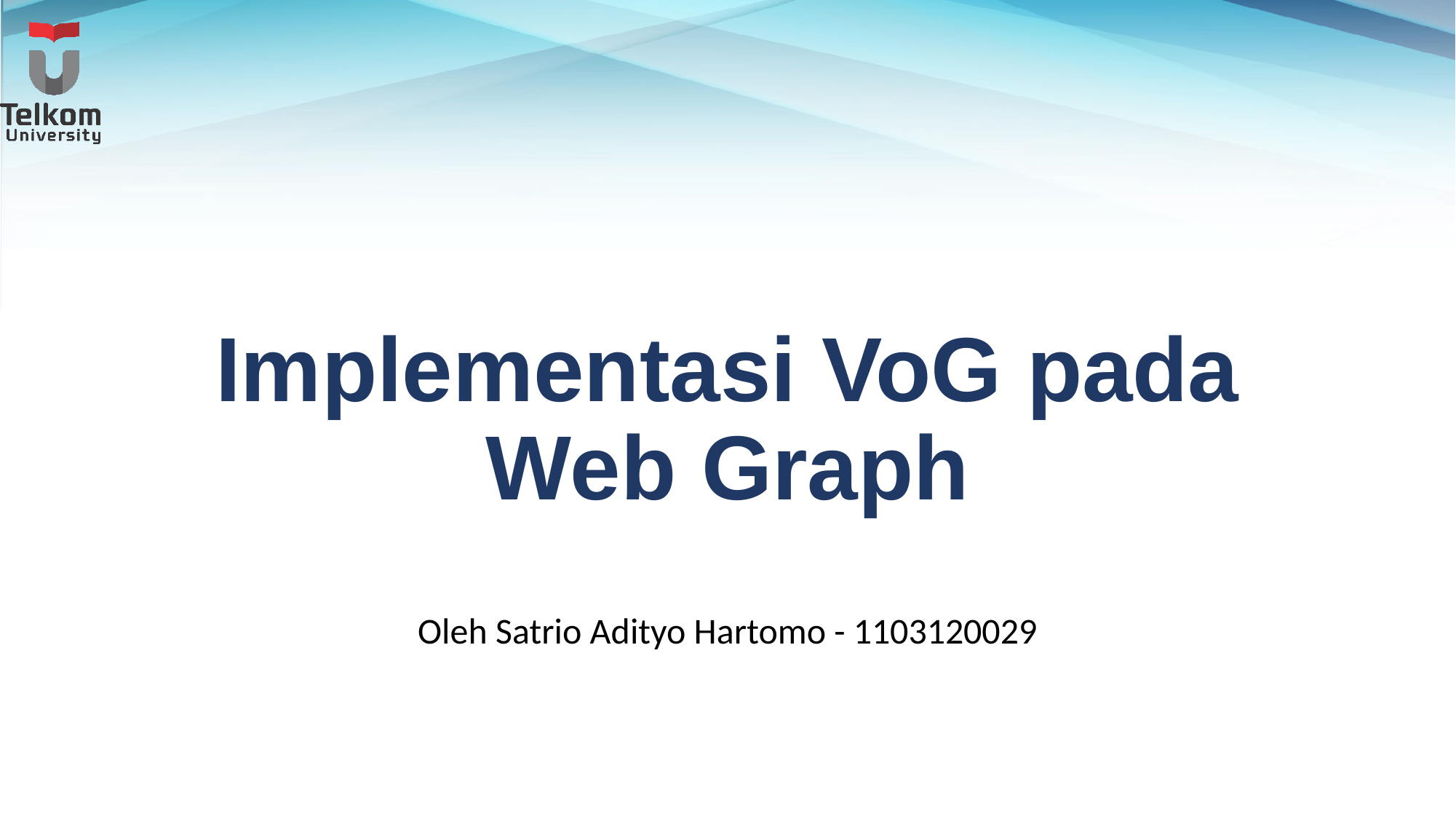

# Implementasi VoG pada Web Graph
Oleh Satrio Adityo Hartomo - 1103120029